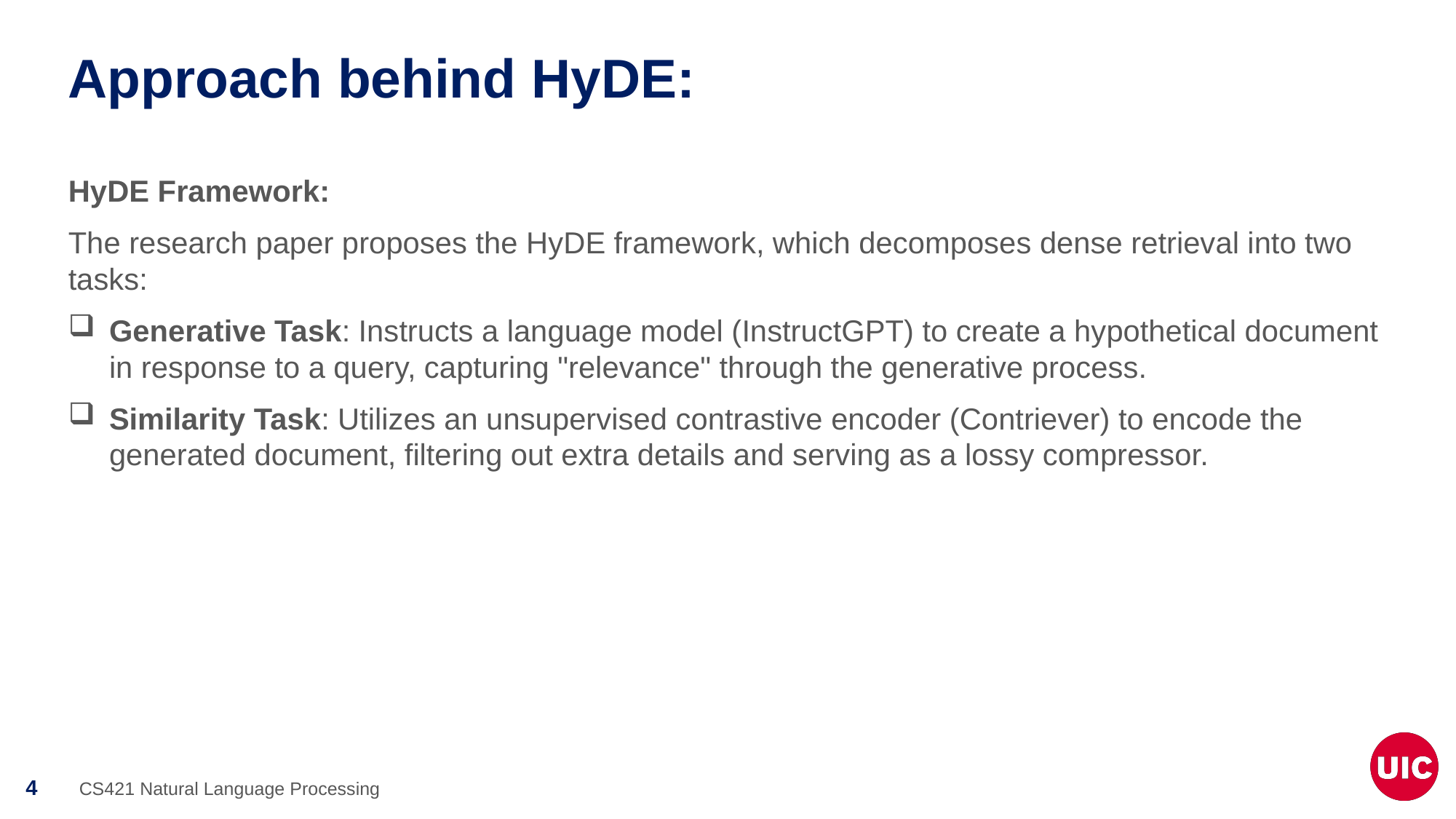

# Approach behind HyDE:
HyDE Framework:
The research paper proposes the HyDE framework, which decomposes dense retrieval into two tasks:
Generative Task: Instructs a language model (InstructGPT) to create a hypothetical document in response to a query, capturing "relevance" through the generative process.
Similarity Task: Utilizes an unsupervised contrastive encoder (Contriever) to encode the generated document, filtering out extra details and serving as a lossy compressor.

CS421 Natural Language Processing